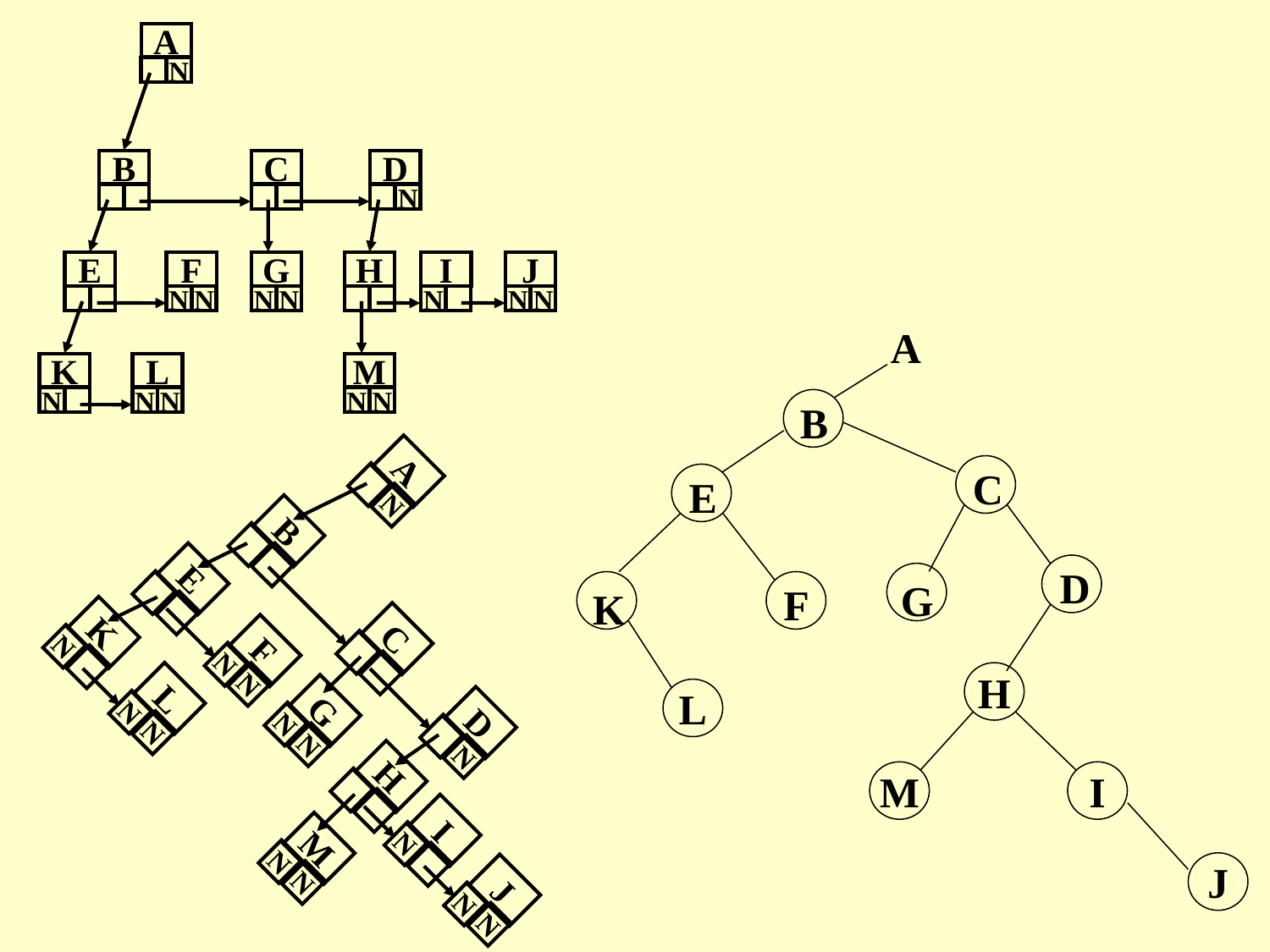

A

N

B

C

D

N

E

F
N
N
G
N
N
H

I
N

J
N
N

K
N

L
N
N
M
N
N

A

B

 C

 E

  D

G

 F

  K

H
L

M
I

J
A

N

B

E

K
N

C

F
N
N

L
N
N

G
N
N
D

N

H

I
N

M
N
N
J
N
N